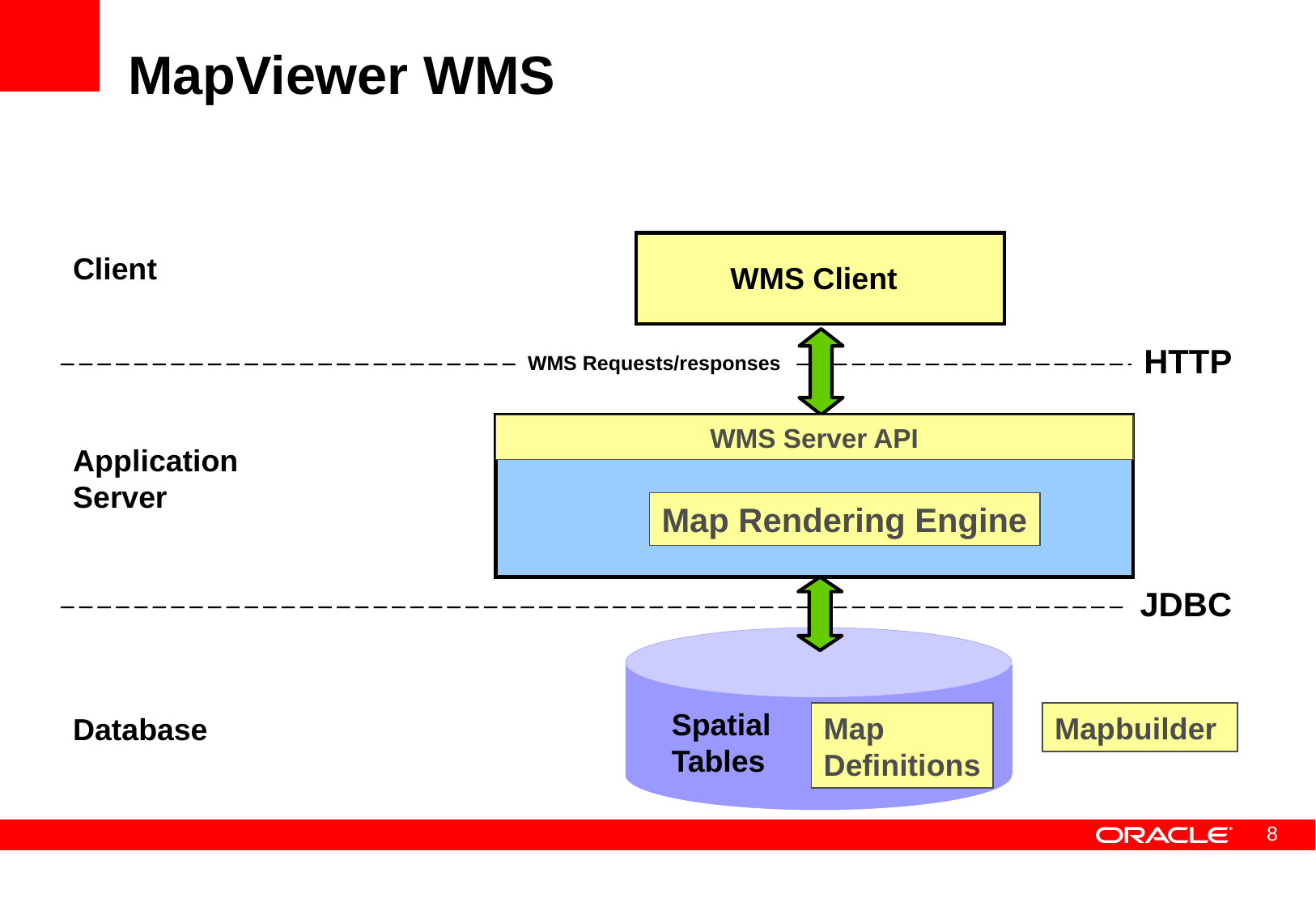

# MapViewer WMS

Client
WMS Client

HTTP
WMS Requests/responses

WMS Server API
Application Server
Map Rendering Engine

JDBC

Spatial
Tables
Map
Definitions
Mapbuilder
Database